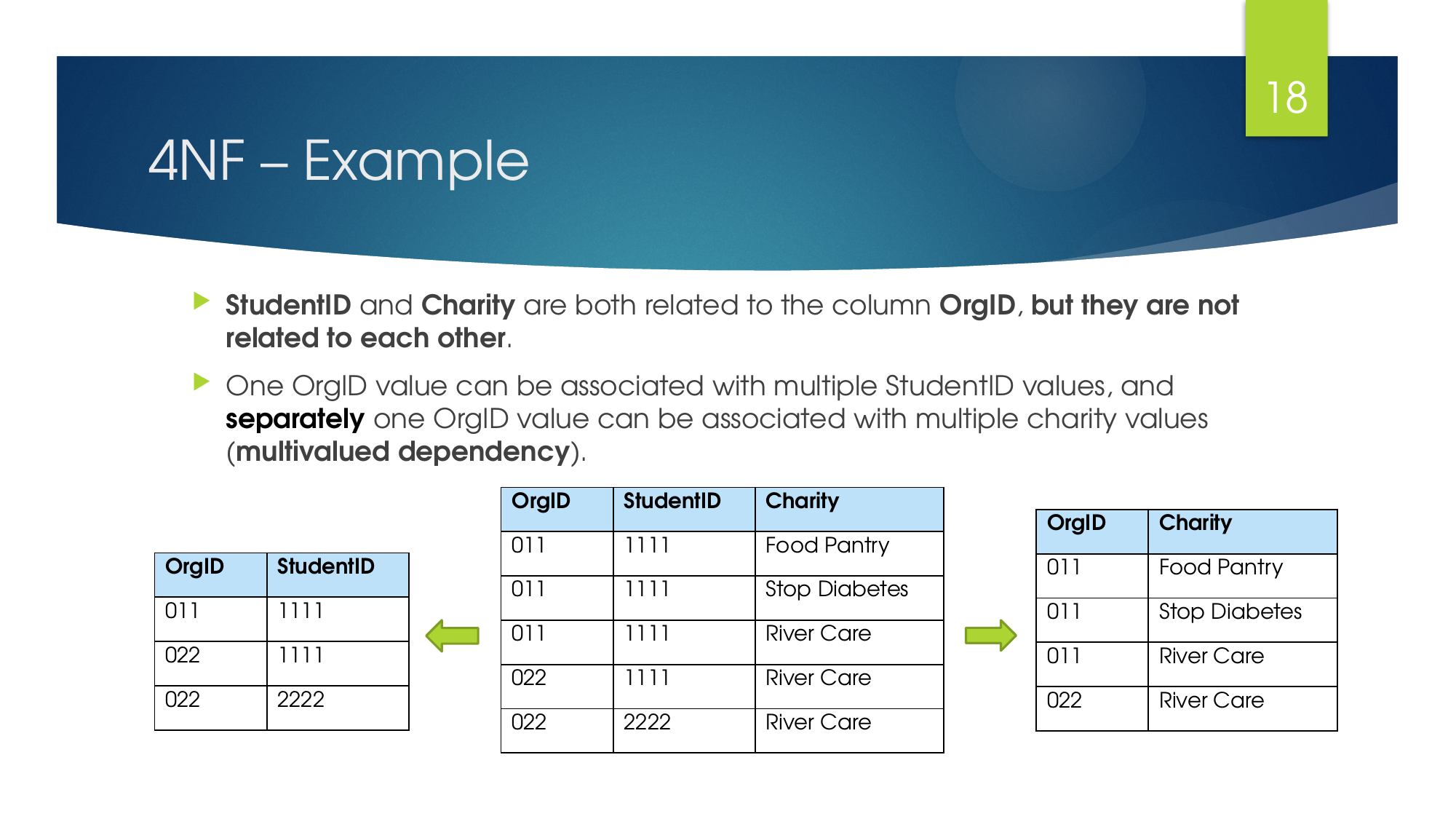

18
# 4NF – Example
StudentID and Charity are both related to the column OrgID, but they are not related to each other.
One OrgID value can be associated with multiple StudentID values, and separately one OrgID value can be associated with multiple charity values (multivalued dependency).

| OrgID | StudentID | Charity |
| --- | --- | --- |
| 011 | 1111 | Food Pantry |
| 011 | 1111 | Stop Diabetes |
| 011 | 1111 | River Care |
| 022 | 1111 | River Care |
| 022 | 2222 | River Care |
| OrgID | Charity |
| --- | --- |
| 011 | Food Pantry |
| 011 | Stop Diabetes |
| 011 | River Care |
| 022 | River Care |
| OrgID | StudentID |
| --- | --- |
| 011 | 1111 |
| 022 | 1111 |
| 022 | 2222 |